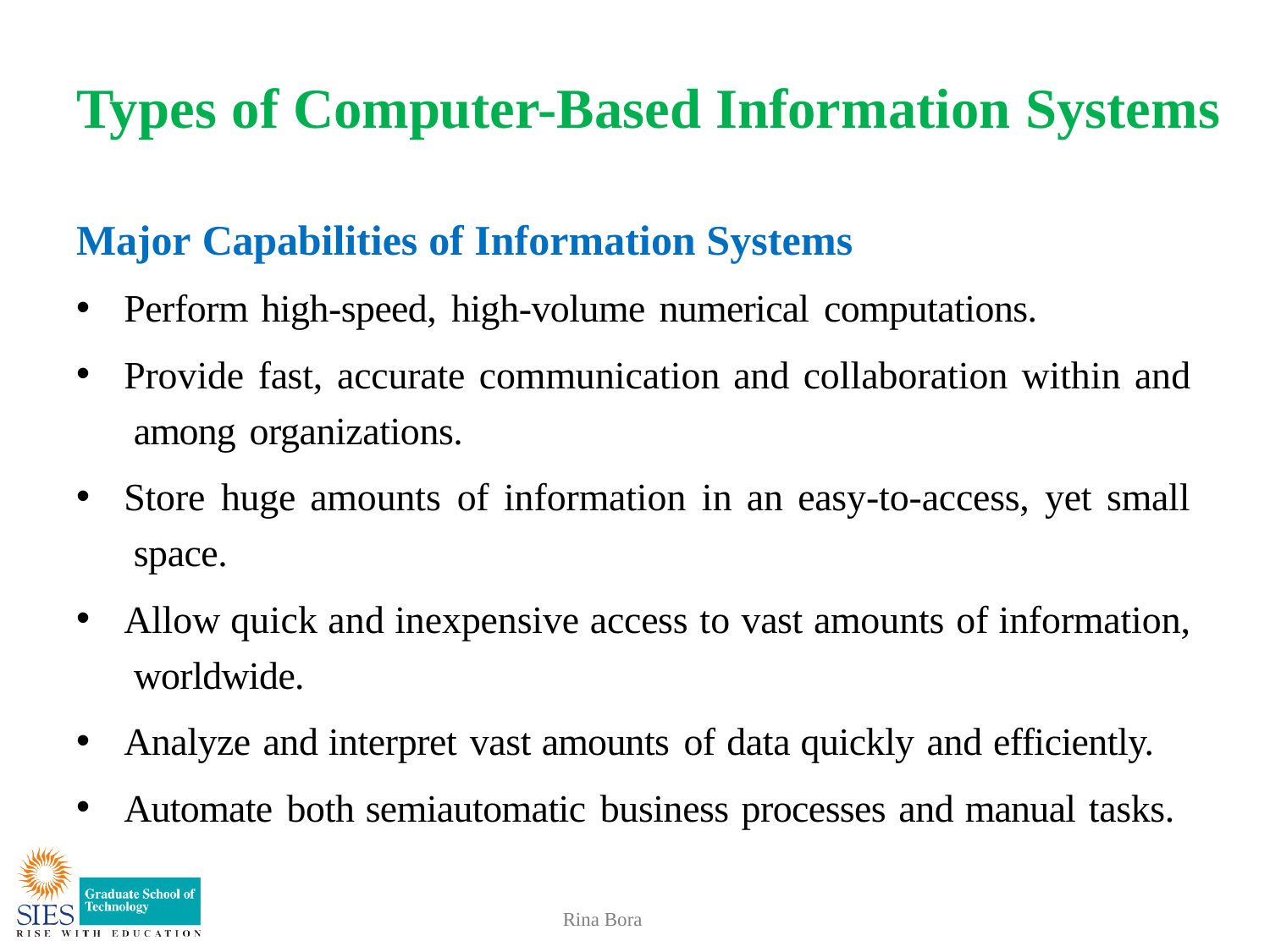

# Types of Computer-Based Information Systems
Major Capabilities of Information Systems
Perform high-speed, high-volume numerical computations.
Provide fast, accurate communication and collaboration within and  among organizations.
Store huge amounts of information in an easy-to-access, yet small  space.
Allow quick and inexpensive access to vast amounts of information,  worldwide.
Analyze and interpret vast amounts of data quickly and efficiently.
Automate both semiautomatic business processes and manual tasks.